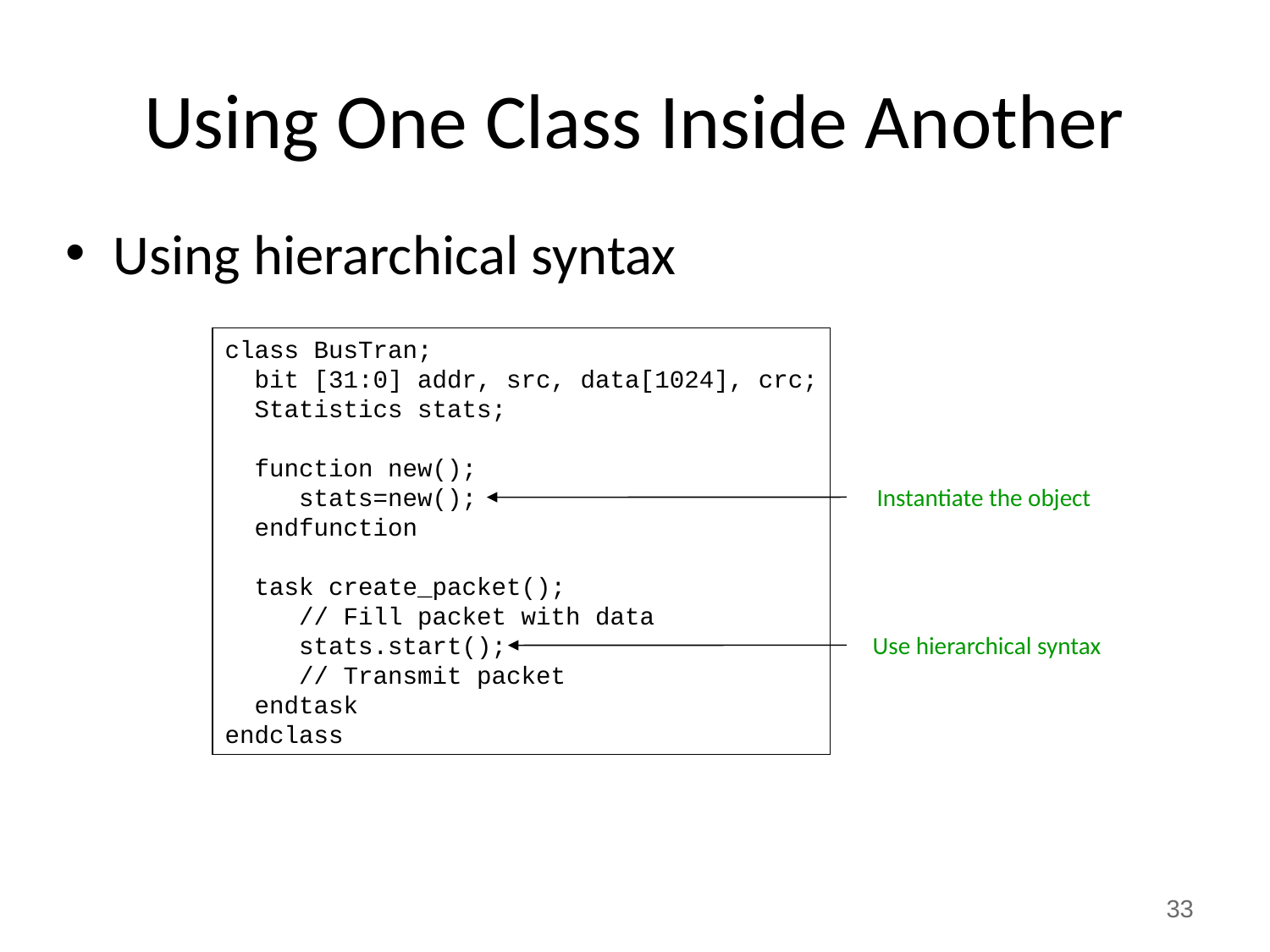

# Using One Class Inside Another
Using hierarchical syntax

class BusTran;
  bit [31:0] addr, src, data[1024], crc;
  Statistics stats;

  function new();
     stats=new();
  endfunction

  task create_packet();
     // Fill packet with data
     stats.start();
     // Transmit packet
  endtask
endclass
Instantiate the object

Use hierarchical syntax

33